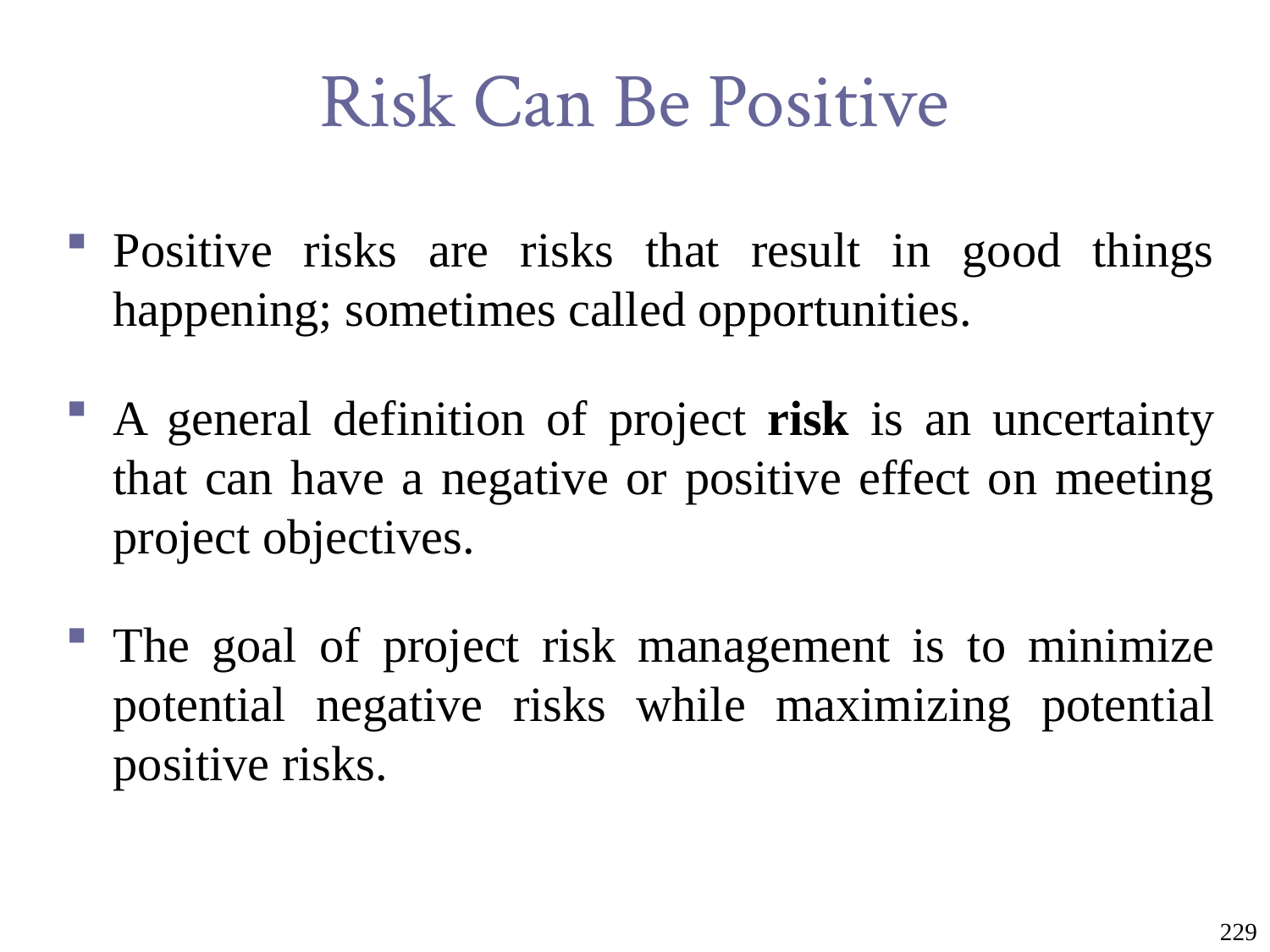

# Risk Can Be Positive
Positive risks are risks that result in good things happening; sometimes called opportunities.
A general definition of project risk is an uncertainty that can have a negative or positive effect on meeting project objectives.
The goal of project risk management is to minimize potential negative risks while maximizing potential positive risks.

229